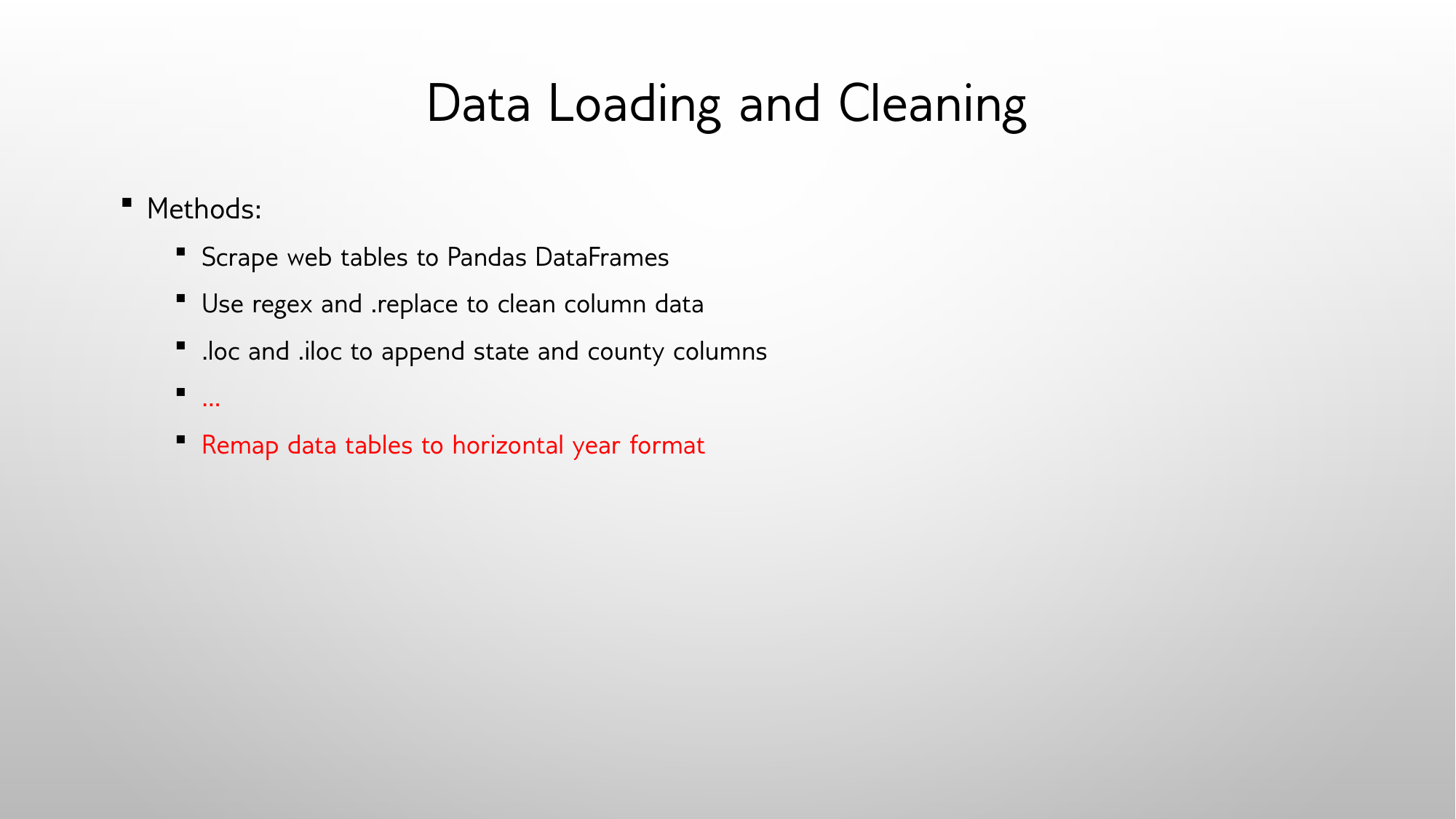

# Data Loading and Cleaning
Methods:
Scrape web tables to Pandas DataFrames
Use regex and .replace to clean column data
.loc and .iloc to append state and county columns
…
Remap data tables to horizontal year format